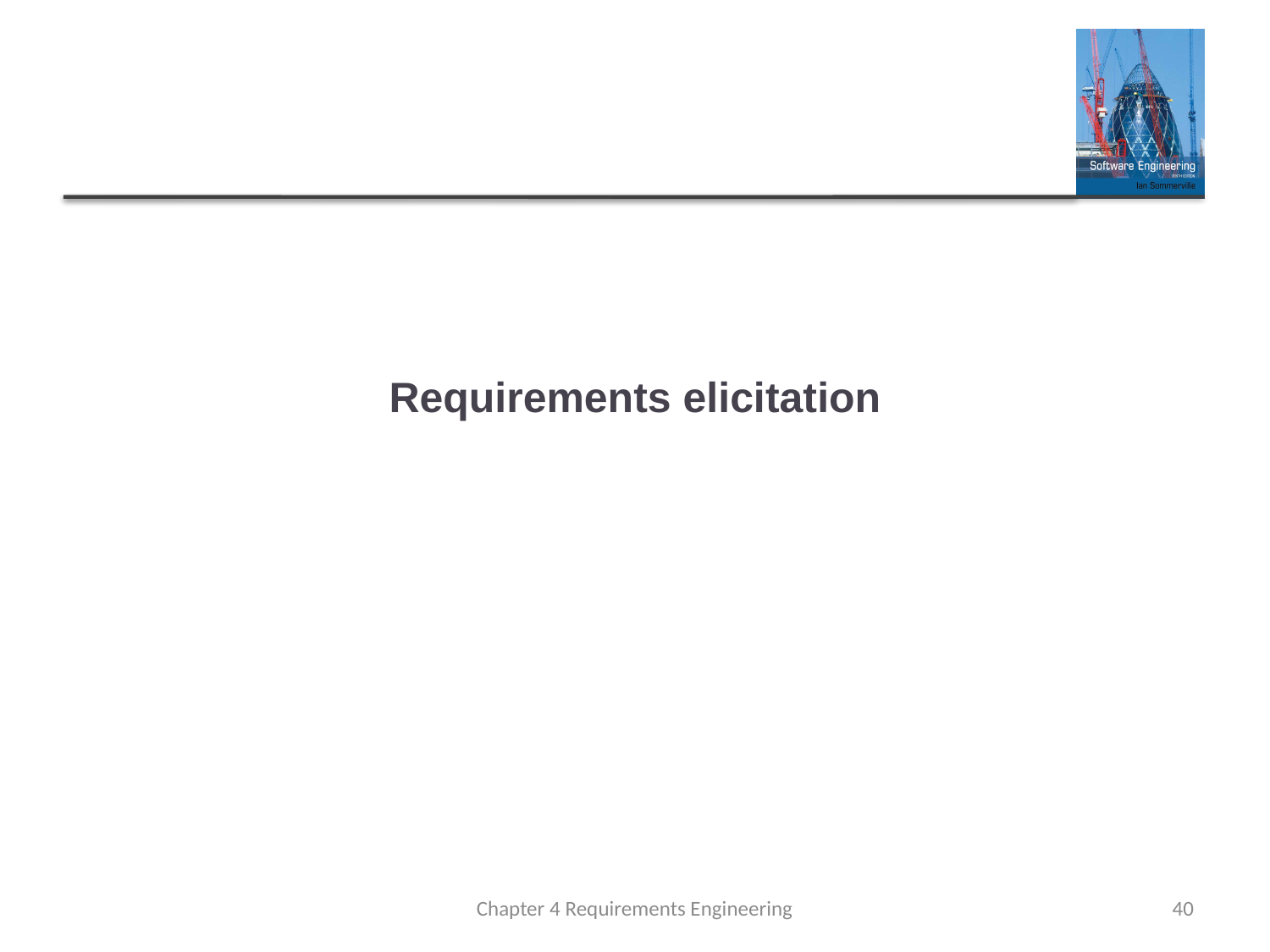

# Requirements elicitation

Chapter 4 Requirements Engineering
40